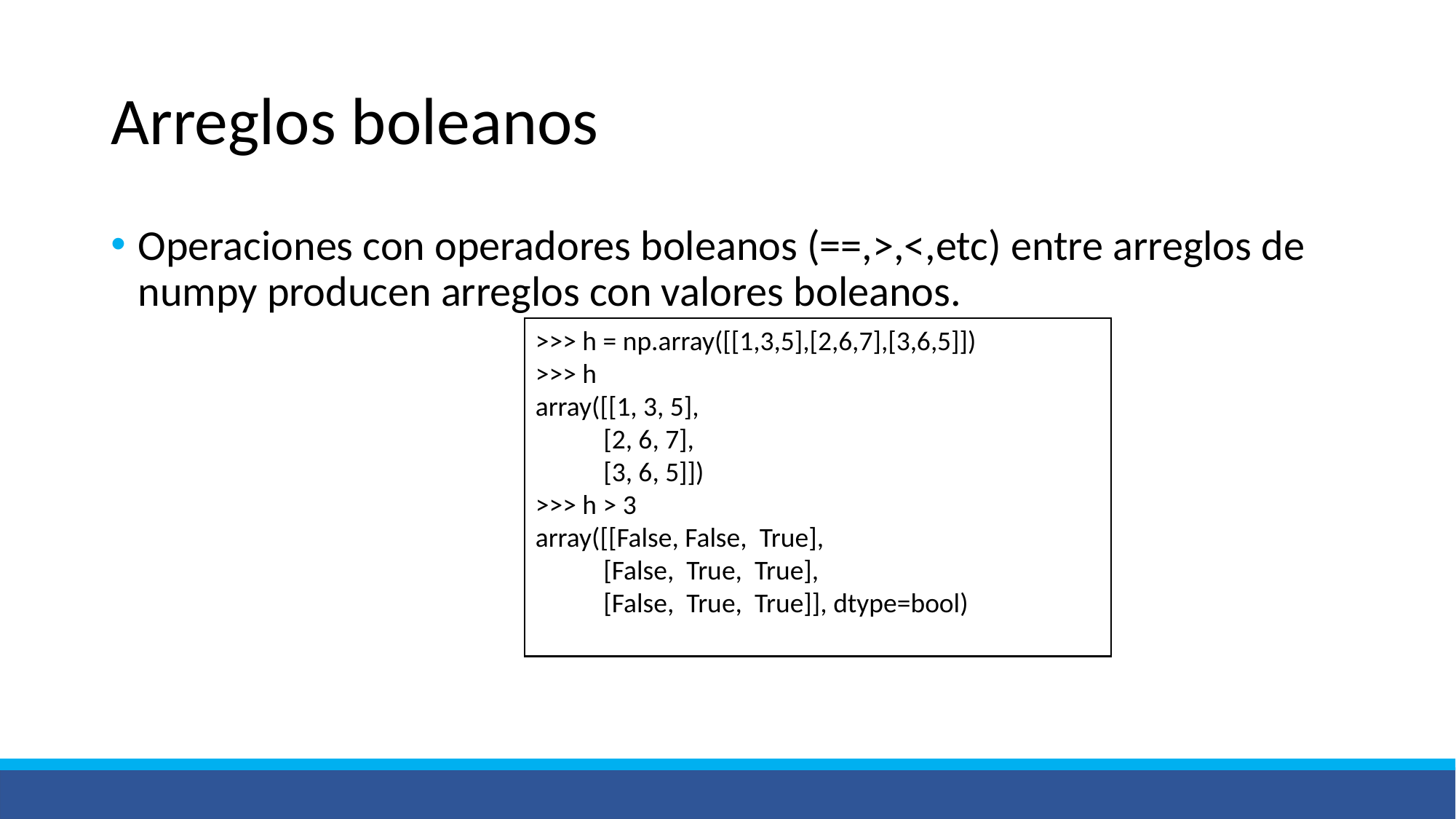

# Arreglos boleanos
Operaciones con operadores boleanos (==,>,<,etc) entre arreglos de numpy producen arreglos con valores boleanos.
>>> h = np.array([[1,3,5],[2,6,7],[3,6,5]])
>>> h
array([[1, 3, 5],
           [2, 6, 7],
           [3, 6, 5]])
>>> h > 3
array([[False, False,  True],
           [False,  True,  True],
           [False,  True,  True]], dtype=bool)